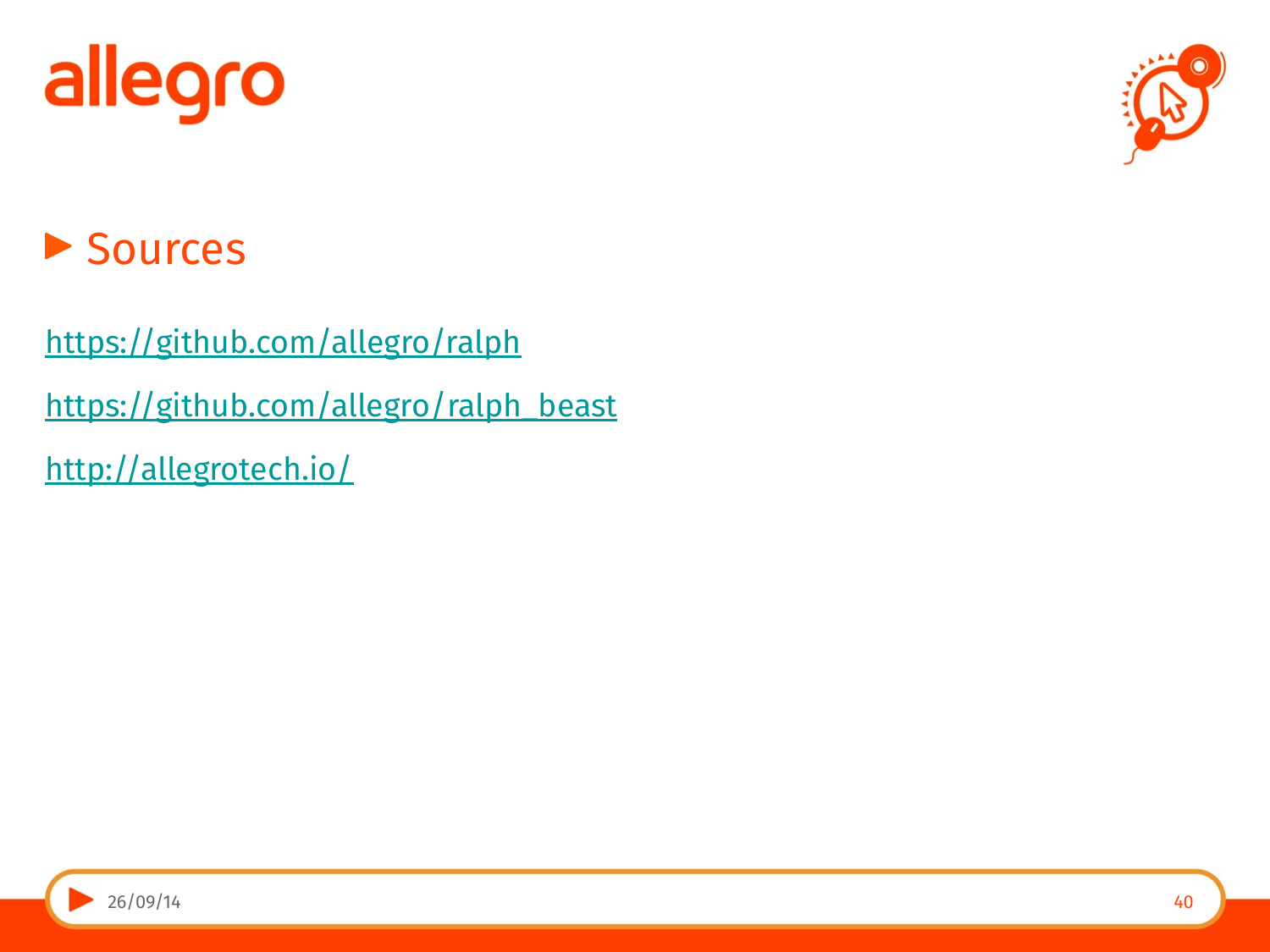

# Sources
https://github.com/allegro/ralph
https://github.com/allegro/ralph_beast
http://allegrotech.io/

26/09/14
40